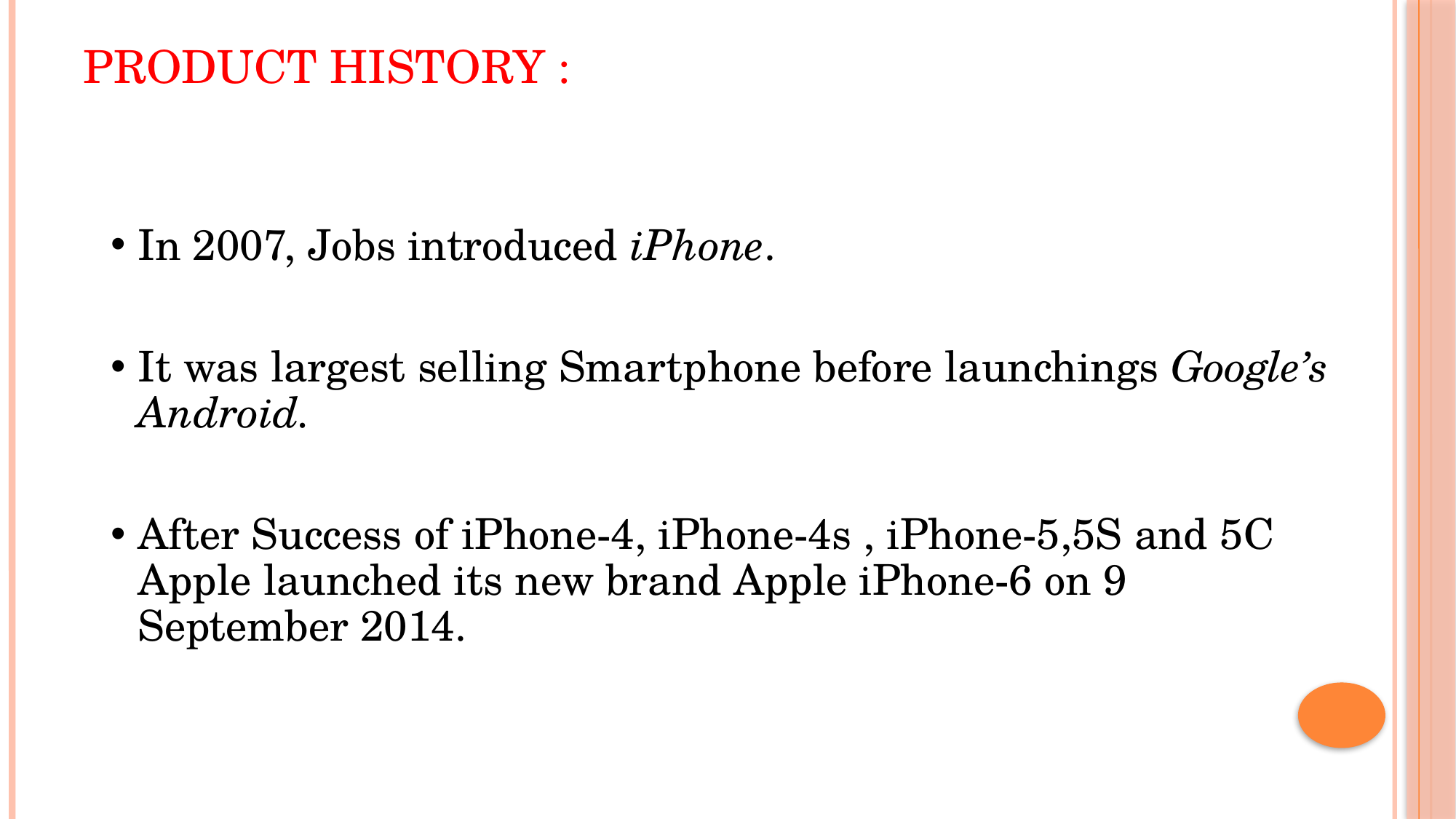

PRODUCT HISTORY :
In 2007, Jobs introduced iPhone.

It was largest selling Smartphone before launchings Google’s Android.

After Success of iPhone-4, iPhone-4s , iPhone-5,5S and 5C Apple launched its new brand Apple iPhone-6 on 9 September 2014.